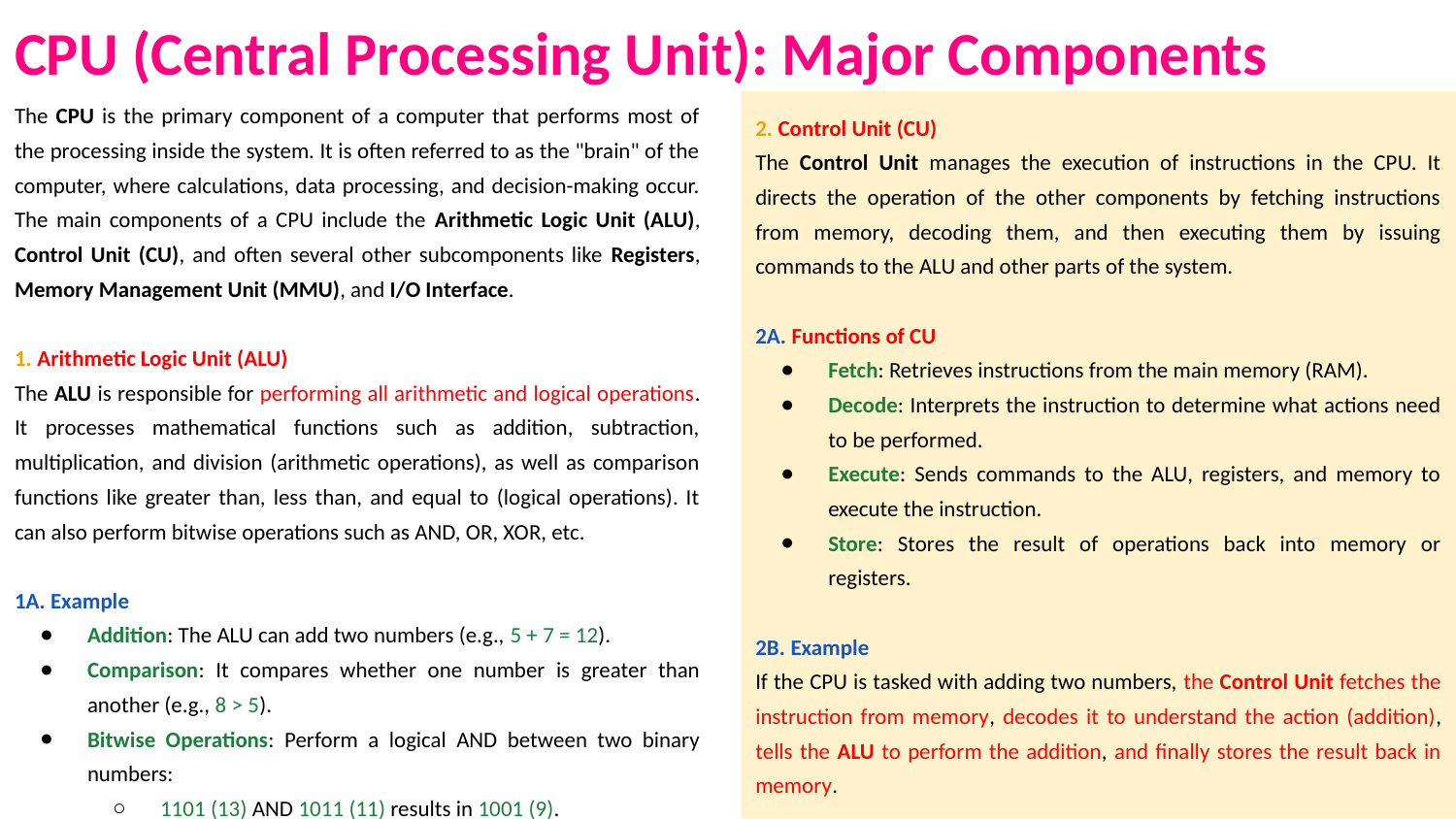

# CPU (Central Processing Unit): Major Components
The CPU is the primary component of a computer that performs most of the processing inside the system. It is often referred to as the "brain" of the computer, where calculations, data processing, and decision-making occur. The main components of a CPU include the Arithmetic Logic Unit (ALU), Control Unit (CU), and often several other subcomponents like Registers, Memory Management Unit (MMU), and I/O Interface.

1. Arithmetic Logic Unit (ALU)
The ALU is responsible for performing all arithmetic and logical operations. It processes mathematical functions such as addition, subtraction, multiplication, and division (arithmetic operations), as well as comparison functions like greater than, less than, and equal to (logical operations). It can also perform bitwise operations such as AND, OR, XOR, etc.

1A. Example
Addition: The ALU can add two numbers (e.g., 5 + 7 = 12).
Comparison: It compares whether one number is greater than another (e.g., 8 > 5).
Bitwise Operations: Perform a logical AND between two binary numbers:
1101 (13) AND 1011 (11) results in 1001 (9).
2. Control Unit (CU)
The Control Unit manages the execution of instructions in the CPU. It directs the operation of the other components by fetching instructions from memory, decoding them, and then executing them by issuing commands to the ALU and other parts of the system.

2A. Functions of CU
Fetch: Retrieves instructions from the main memory (RAM).
Decode: Interprets the instruction to determine what actions need to be performed.
Execute: Sends commands to the ALU, registers, and memory to execute the instruction.
Store: Stores the result of operations back into memory or registers.

2B. Example
If the CPU is tasked with adding two numbers, the Control Unit fetches the instruction from memory, decodes it to understand the action (addition), tells the ALU to perform the addition, and finally stores the result back in memory.